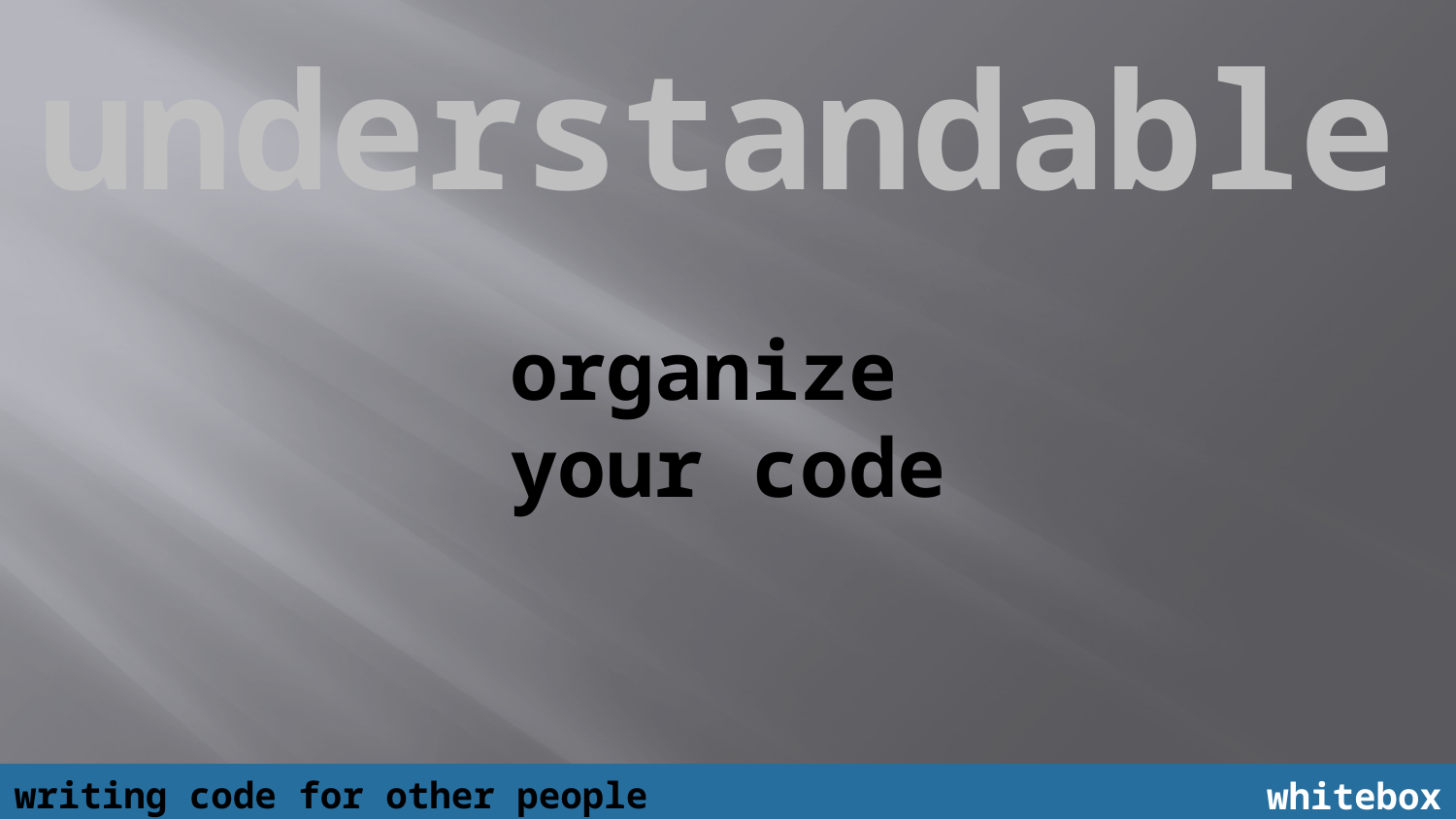

understandable
organize
your code

writing code for other people
whitebox